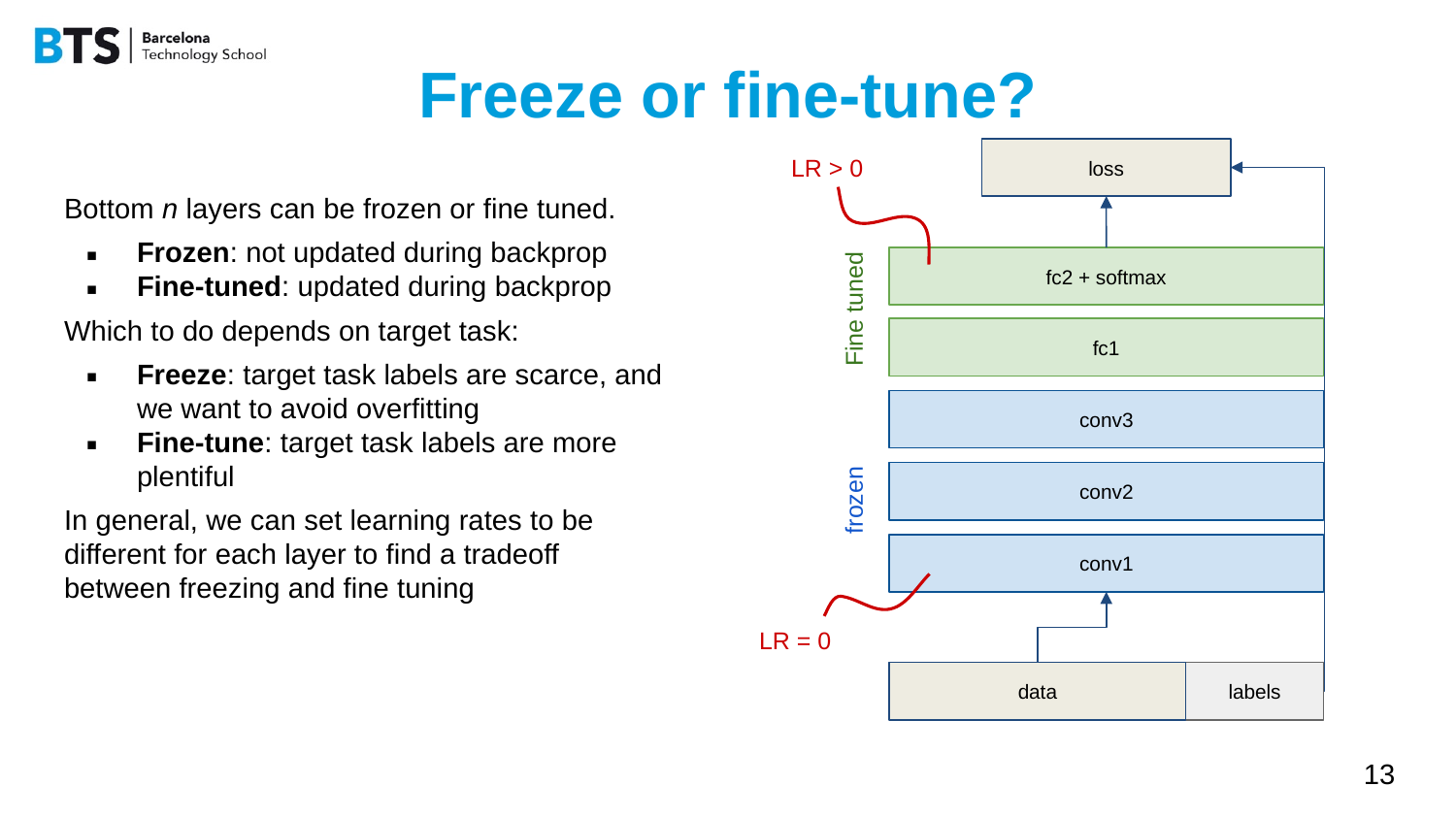

# Freeze or fine-tune?
loss
LR > 0
Bottom n layers can be frozen or fine tuned.
Frozen: not updated during backprop
Fine-tuned: updated during backprop
Which to do depends on target task:
Freeze: target task labels are scarce, and we want to avoid overfitting
Fine-tune: target task labels are more plentiful
In general, we can set learning rates to be different for each layer to find a tradeoff between freezing and fine tuning

fc2 + softmax
Fine tuned
fc1
conv3
conv2
frozen
conv1

LR = 0
data
labels
13